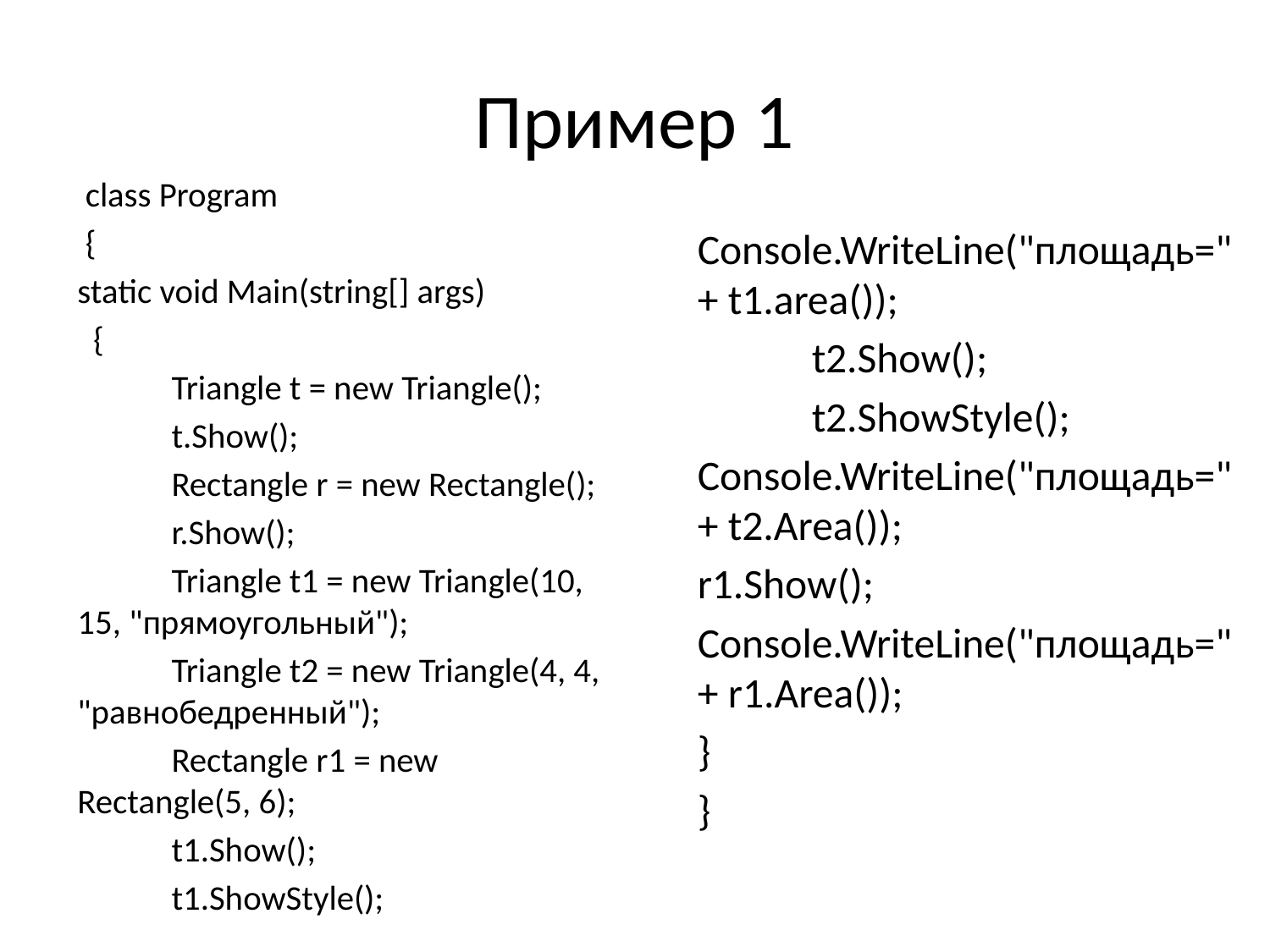

Пример 1
 class Program
 {
static void Main(string[] args)
  {
            Triangle t = new Triangle();
            t.Show();
            Rectangle r = new Rectangle();
            r.Show();
            Triangle t1 = new Triangle(10, 15, "прямоугольный");
            Triangle t2 = new Triangle(4, 4, "равнобедренный");
            Rectangle r1 = new Rectangle(5, 6);
            t1.Show();
            t1.ShowStyle();

Console.WriteLine("площадь=" + t1.area());
            t2.Show();
            t2.ShowStyle();
Console.WriteLine("площадь=" + t2.Area());
r1.Show();
Console.WriteLine("площадь=" + r1.Area());
}
}